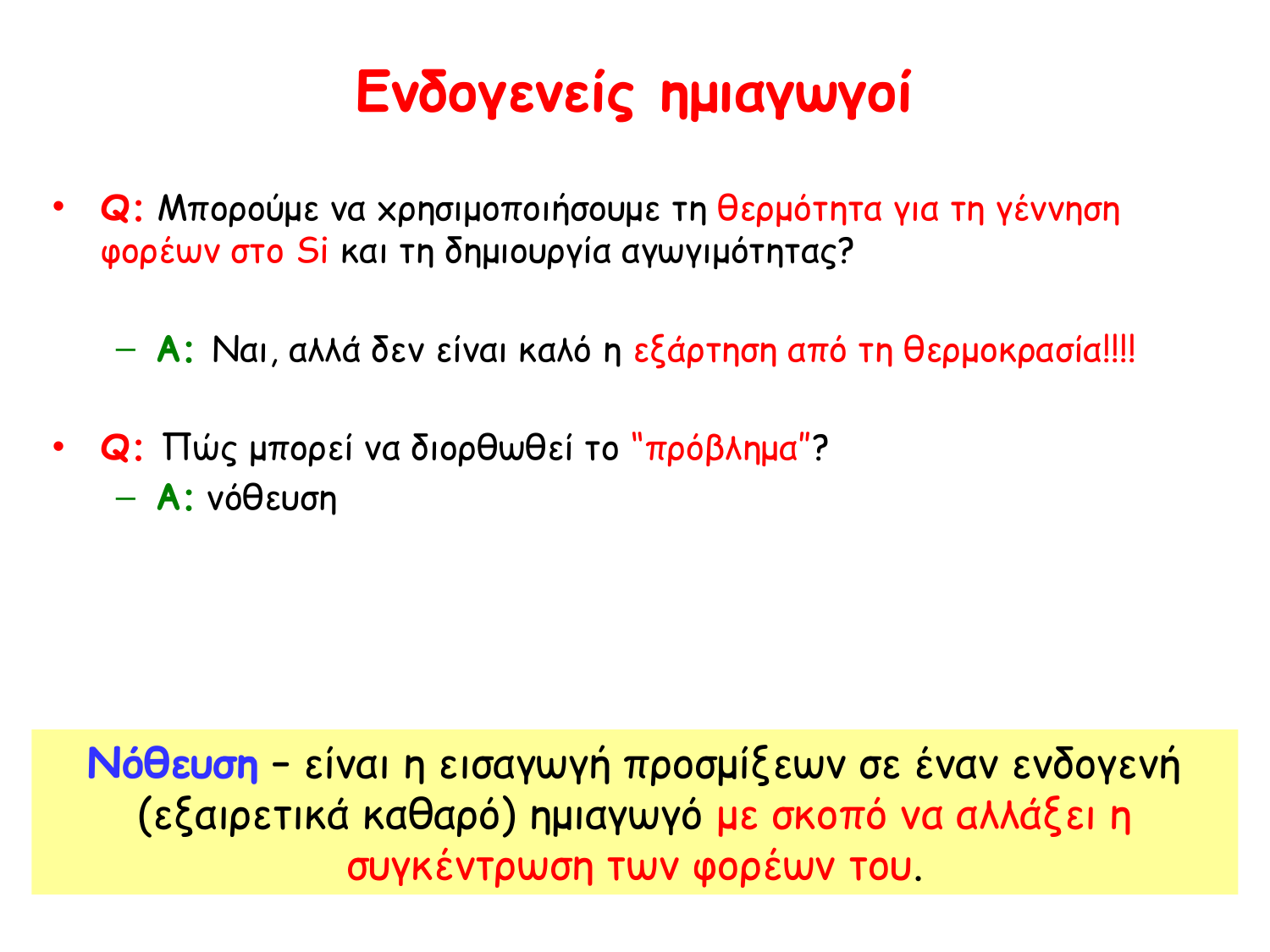

# Ενδογενείς ημιαγωγοί
Q: Μπορούμε να χρησιμοποιήσουμε τη θερμότητα για τη γέννηση φορέων στο Si και τη δημιουργία αγωγιμότητας?

A: Ναι, αλλά δεν είναι καλό η εξάρτηση από τη θερμοκρασία!!!!

Q: Πώς μπορεί να διορθωθεί το “πρόβλημα”?
A: νόθευση
Νόθευση – είναι η εισαγωγή προσμίξεων σε έναν ενδογενή (εξαιρετικά καθαρό) ημιαγωγό με σκοπό να αλλάξει η συγκέντρωση των φορέων του.